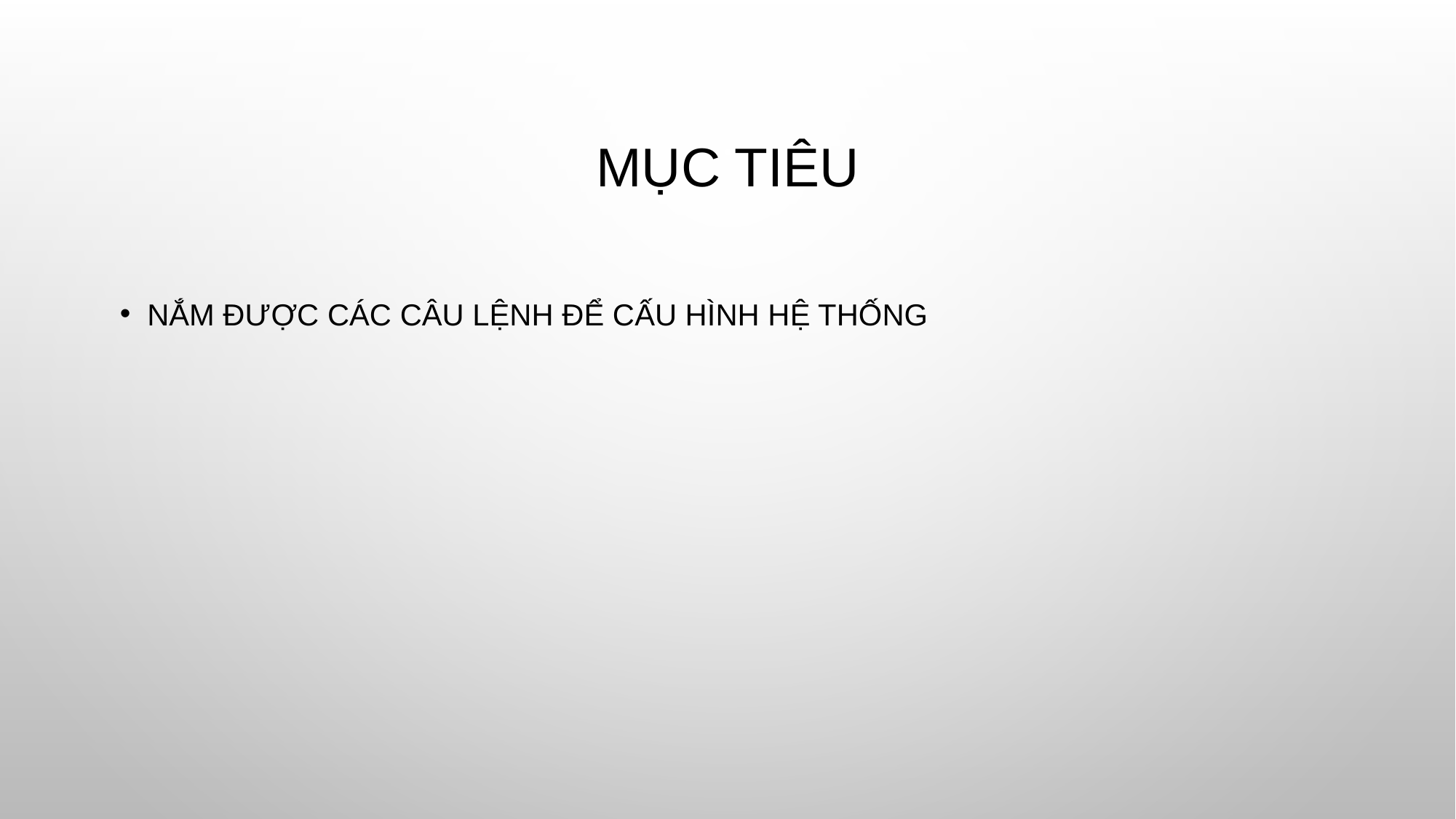

# Mục tiêu
Nắm được các câu lệnh để cấu hình hệ thống